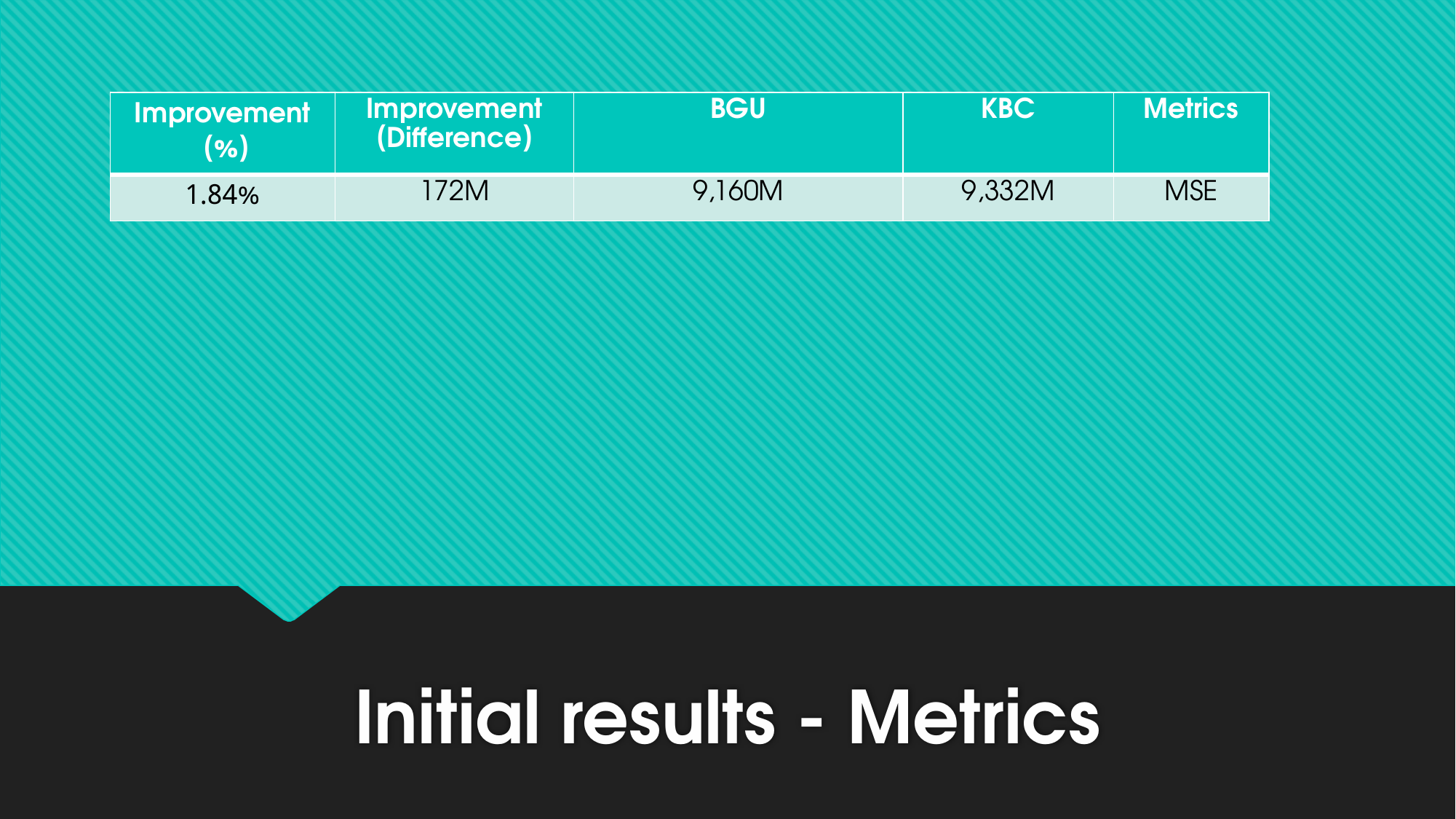

| Improvement (%) | Improvement (Difference) | BGU | KBC | Metrics |
| --- | --- | --- | --- | --- |
| 1.84% | 172M | 9,160M | 9,332M | MSE |
# Initial results - Metrics